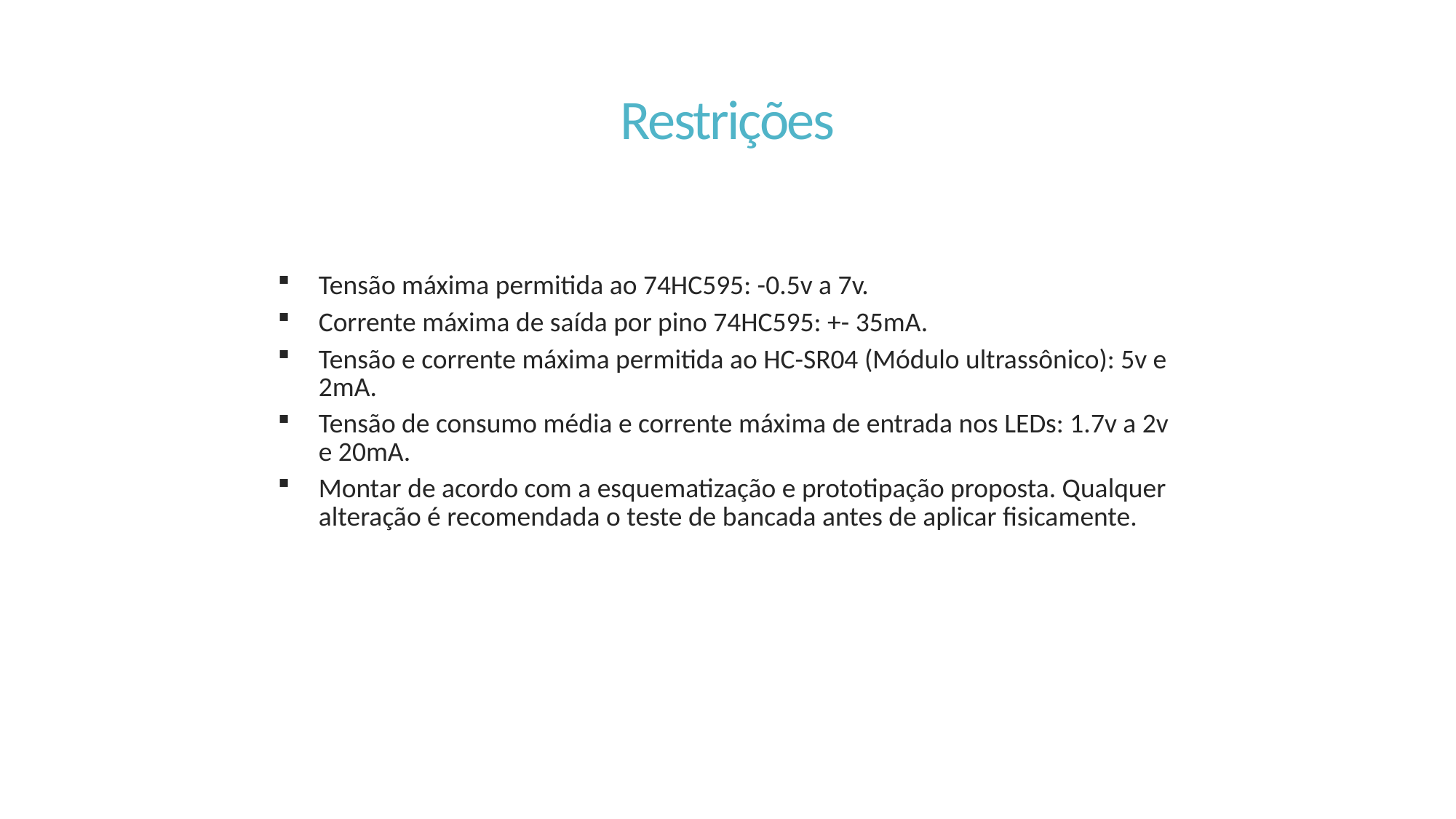

# Restrições
Tensão máxima permitida ao 74HC595: -0.5v a 7v.
Corrente máxima de saída por pino 74HC595: +- 35mA.
Tensão e corrente máxima permitida ao HC-SR04 (Módulo ultrassônico): 5v e 2mA.
Tensão de consumo média e corrente máxima de entrada nos LEDs: 1.7v a 2v e 20mA.
Montar de acordo com a esquematização e prototipação proposta. Qualquer alteração é recomendada o teste de bancada antes de aplicar fisicamente.